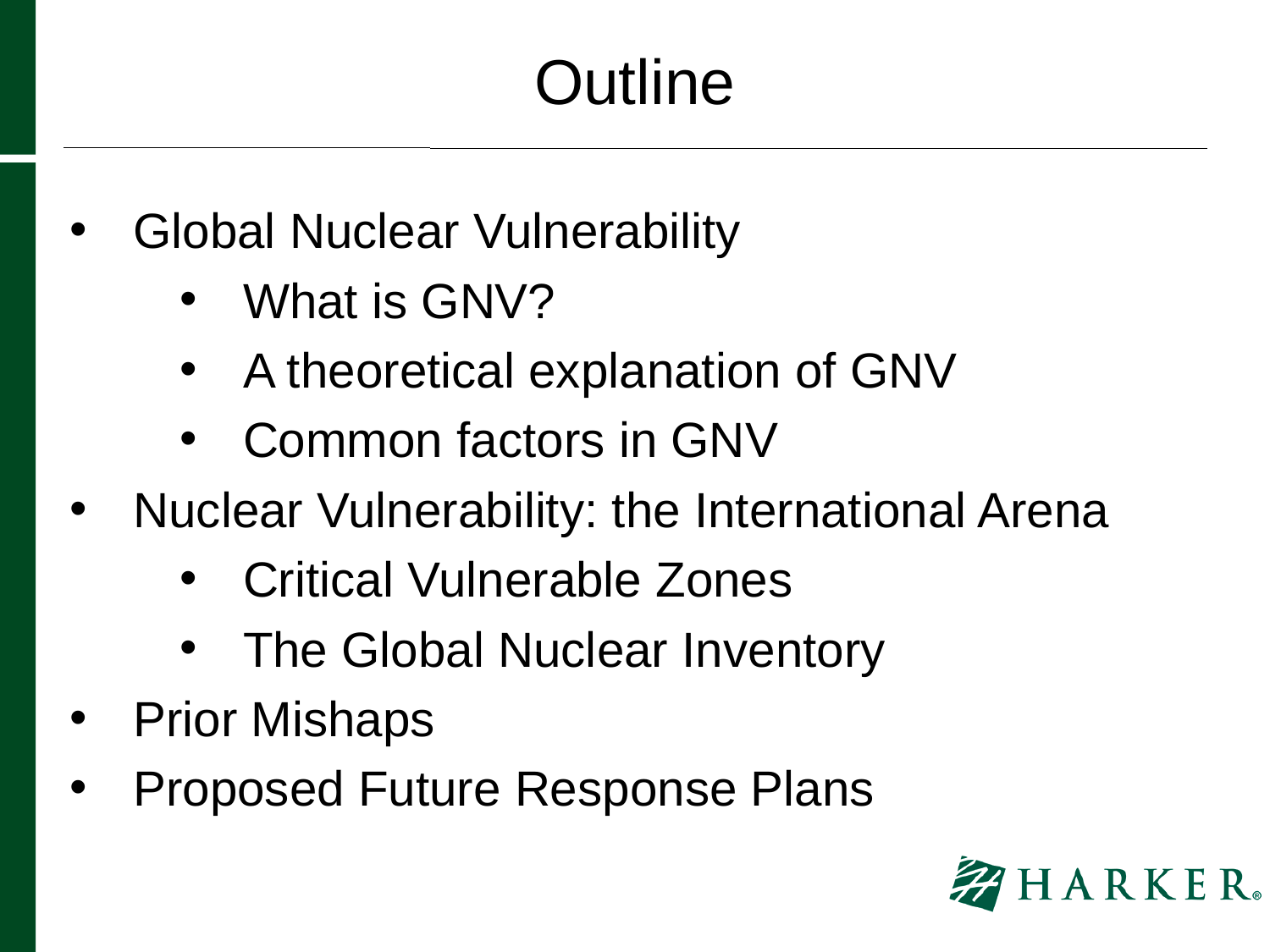

# Outline
Global Nuclear Vulnerability
What is GNV?
A theoretical explanation of GNV
Common factors in GNV
Nuclear Vulnerability: the International Arena
Critical Vulnerable Zones
The Global Nuclear Inventory
Prior Mishaps
Proposed Future Response Plans